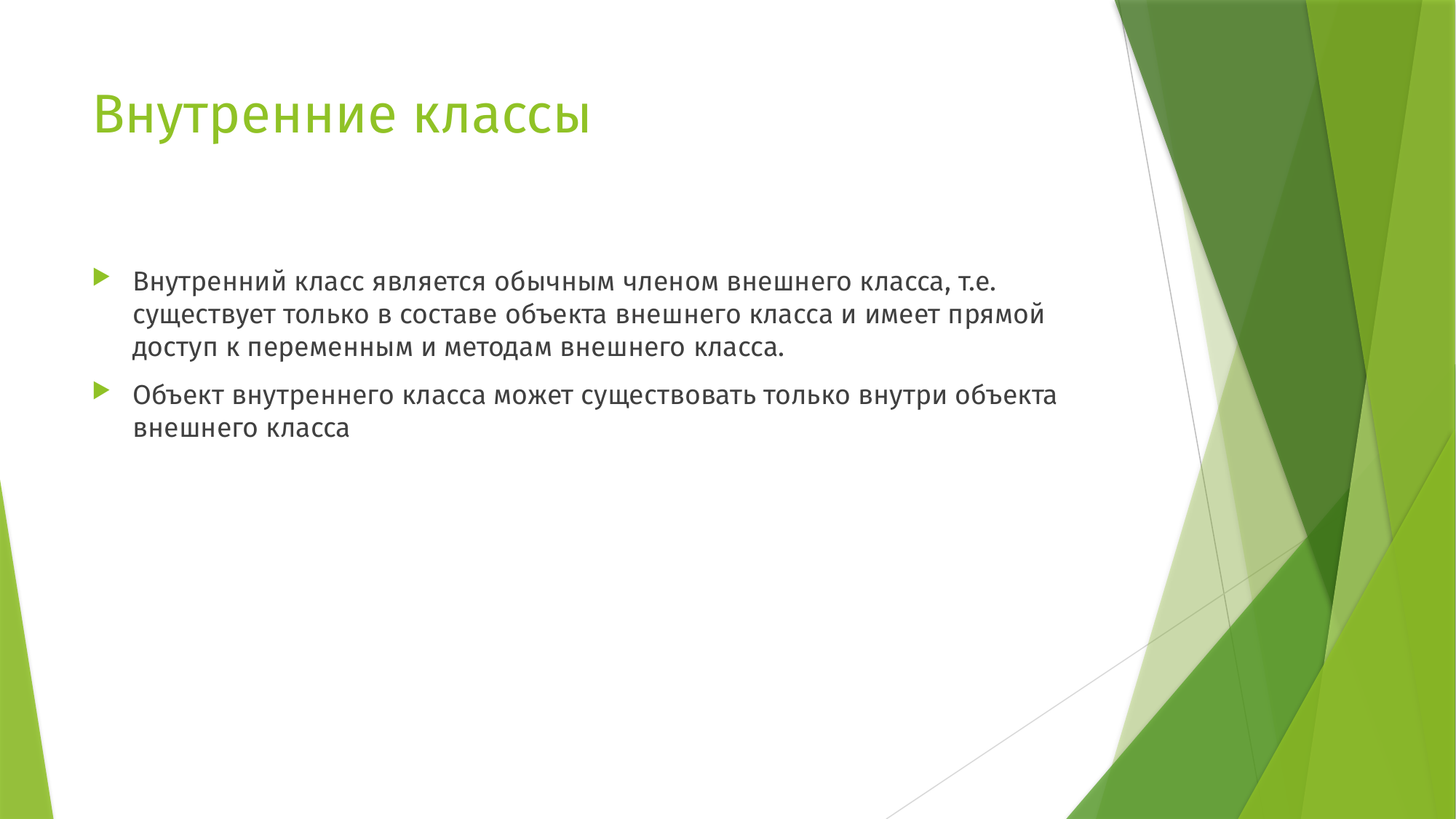

# Внутренние классы
Внутренний класс является обычным членом внешнего класса, т.е. существует только в составе объекта внешнего класса и имеет прямой доступ к переменным и методам внешнего класса.
Объект внутреннего класса может существовать только внутри объекта внешнего класса